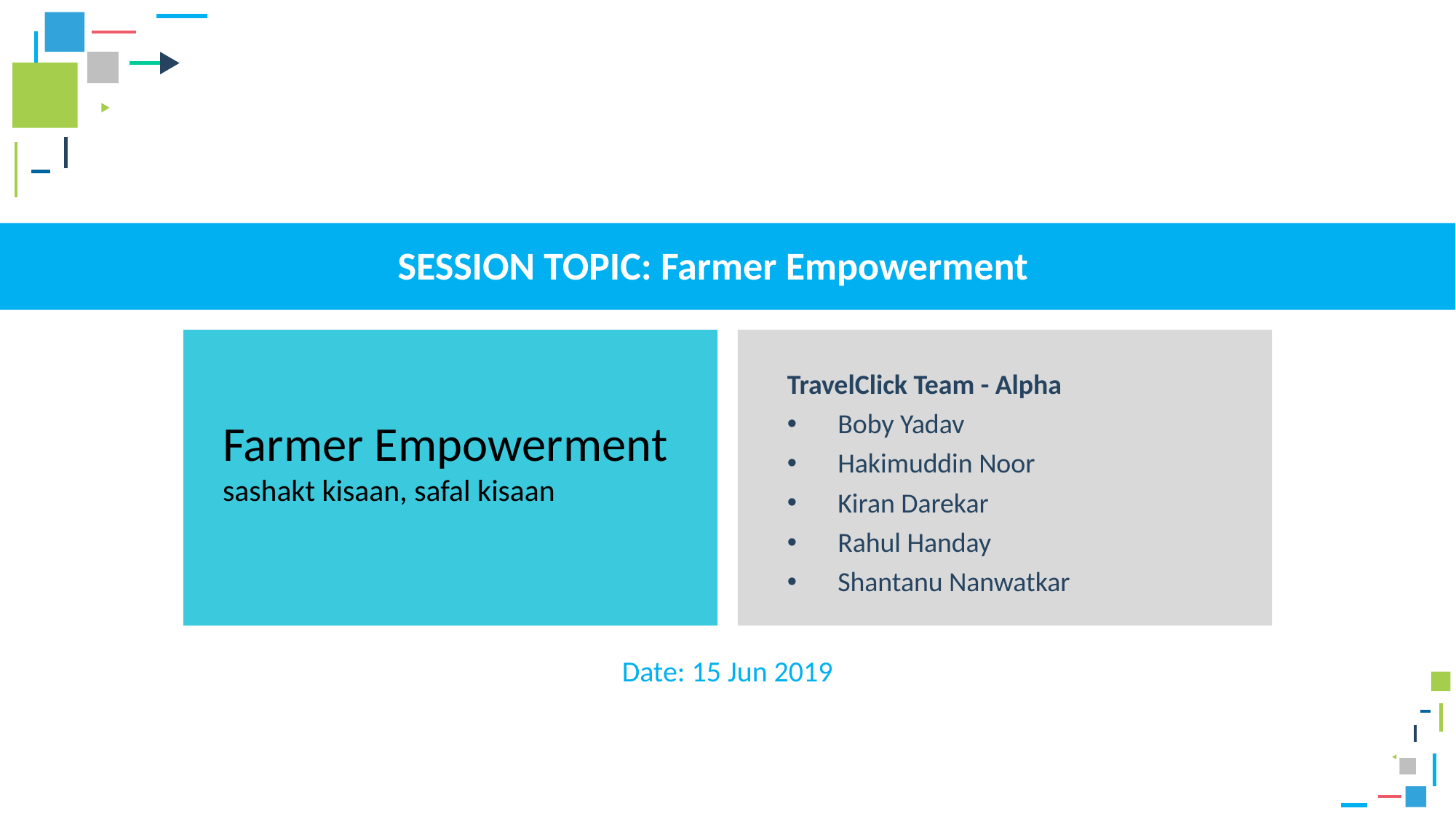

SESSION TOPIC: Farmer Empowerment

TravelClick Team - Alpha
Boby Yadav
Hakimuddin Noor
Kiran Darekar
Rahul Handay
Shantanu Nanwatkar
Farmer Empowerment
sashakt kisaan, safal kisaan

Date: 15 Jun 2019